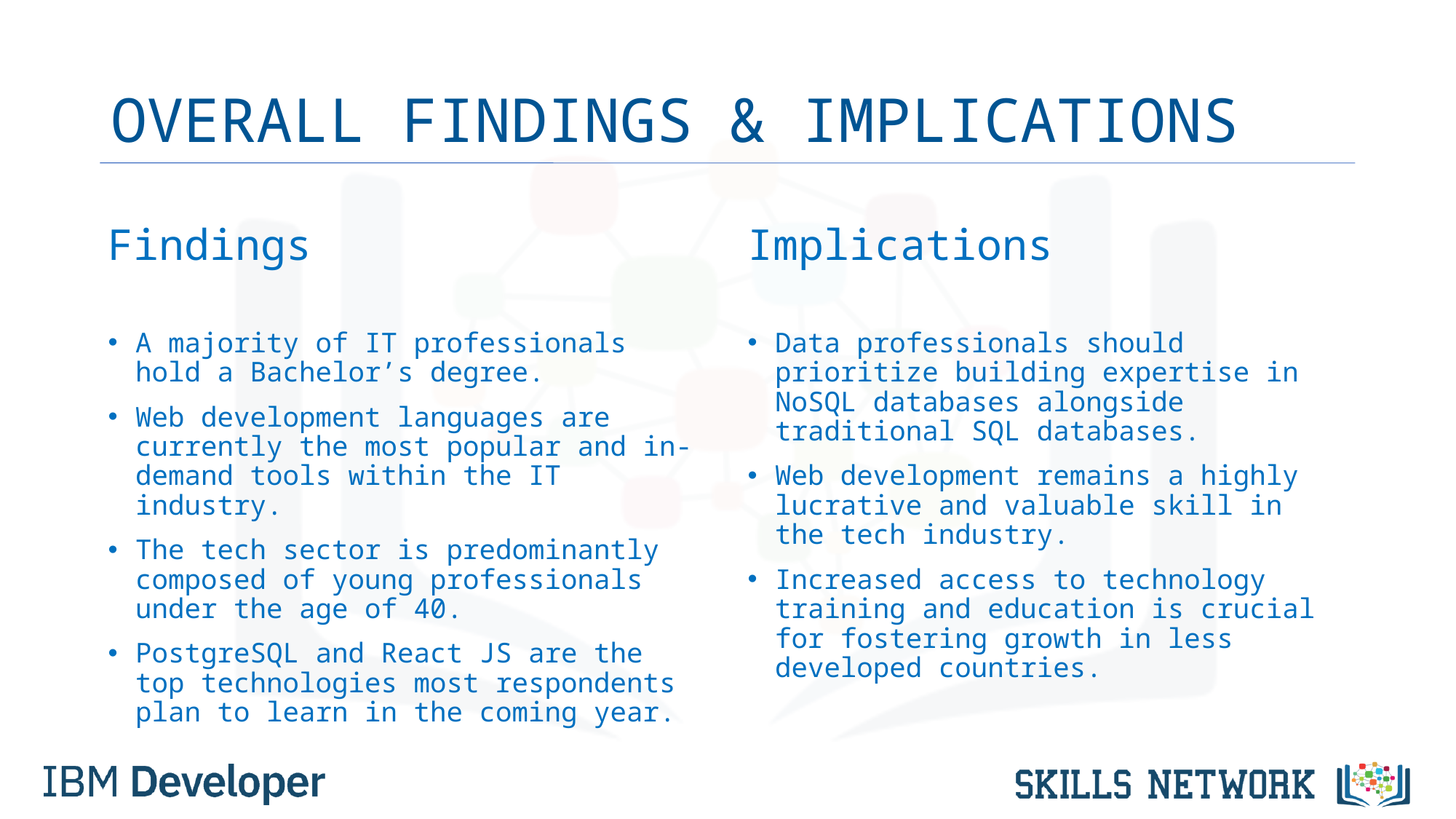

# OVERALL FINDINGS & IMPLICATIONS
Findings

A majority of IT professionals hold a Bachelor’s degree.
Web development languages are currently the most popular and in-demand tools within the IT industry.
The tech sector is predominantly composed of young professionals under the age of 40.
PostgreSQL and React JS are the top technologies most respondents plan to learn in the coming year.
Implications

Data professionals should prioritize building expertise in NoSQL databases alongside traditional SQL databases.
Web development remains a highly lucrative and valuable skill in the tech industry.
Increased access to technology training and education is crucial for fostering growth in less developed countries.